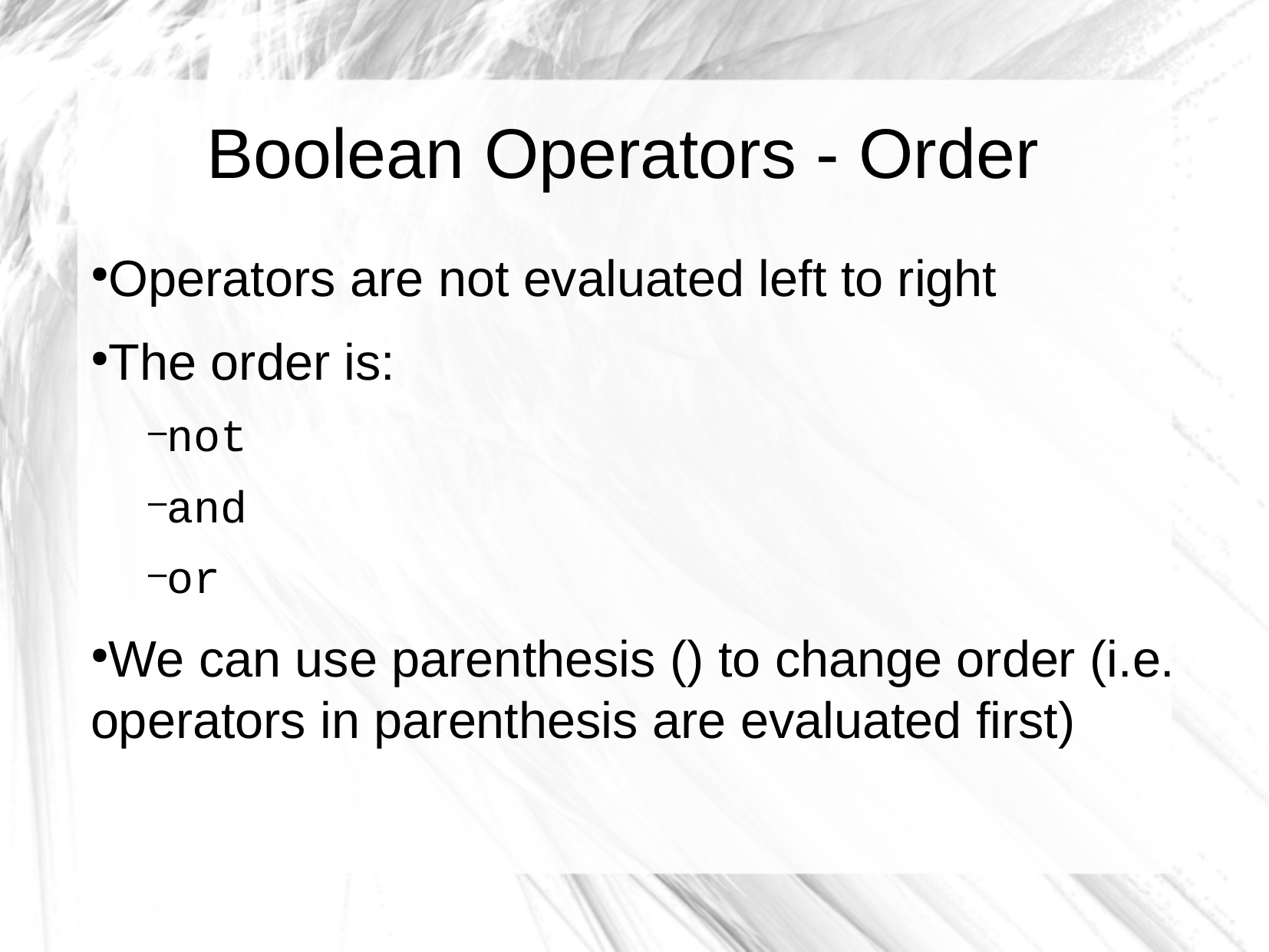

Boolean Operators - Order
Operators are not evaluated left to right
The order is:
not
and
or
We can use parenthesis () to change order (i.e. operators in parenthesis are evaluated first)